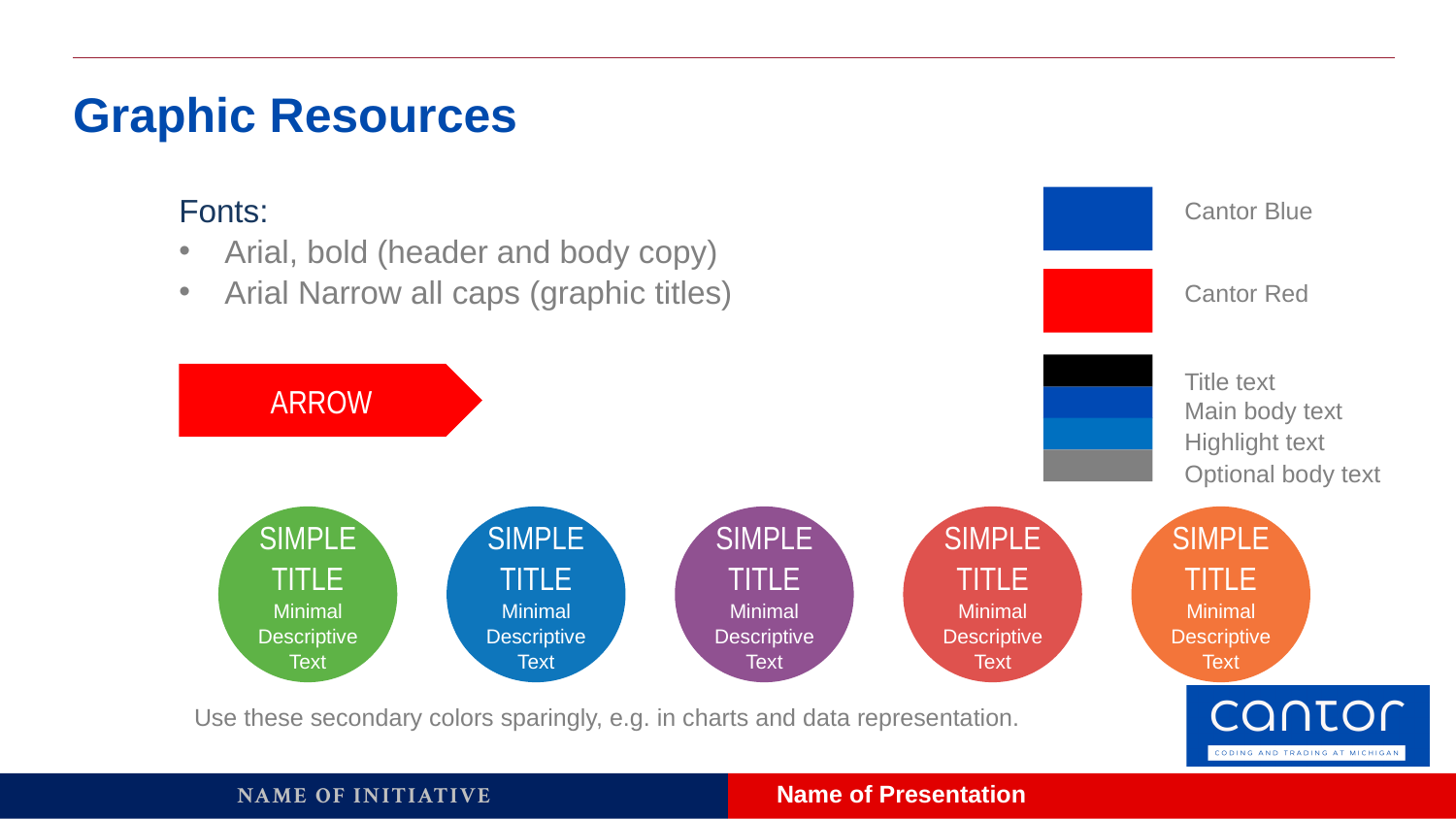

# Graphic Resources

Fonts:
Arial, bold (header and body copy)
Arial Narrow all caps (graphic titles)
Cantor Blue

Cantor Red

ARROW
Title text

Main body text

Highlight text

Optional body text
Simple Title
Minimal Descriptive Text
Simple Title
Minimal Descriptive Text
Simple Title
Minimal Descriptive Text
Simple Title
Minimal Descriptive Text
Simple Title
Minimal Descriptive Text
Use these secondary colors sparingly, e.g. in charts and data representation.
NAME OF INITIATIVE
Name of Presentation